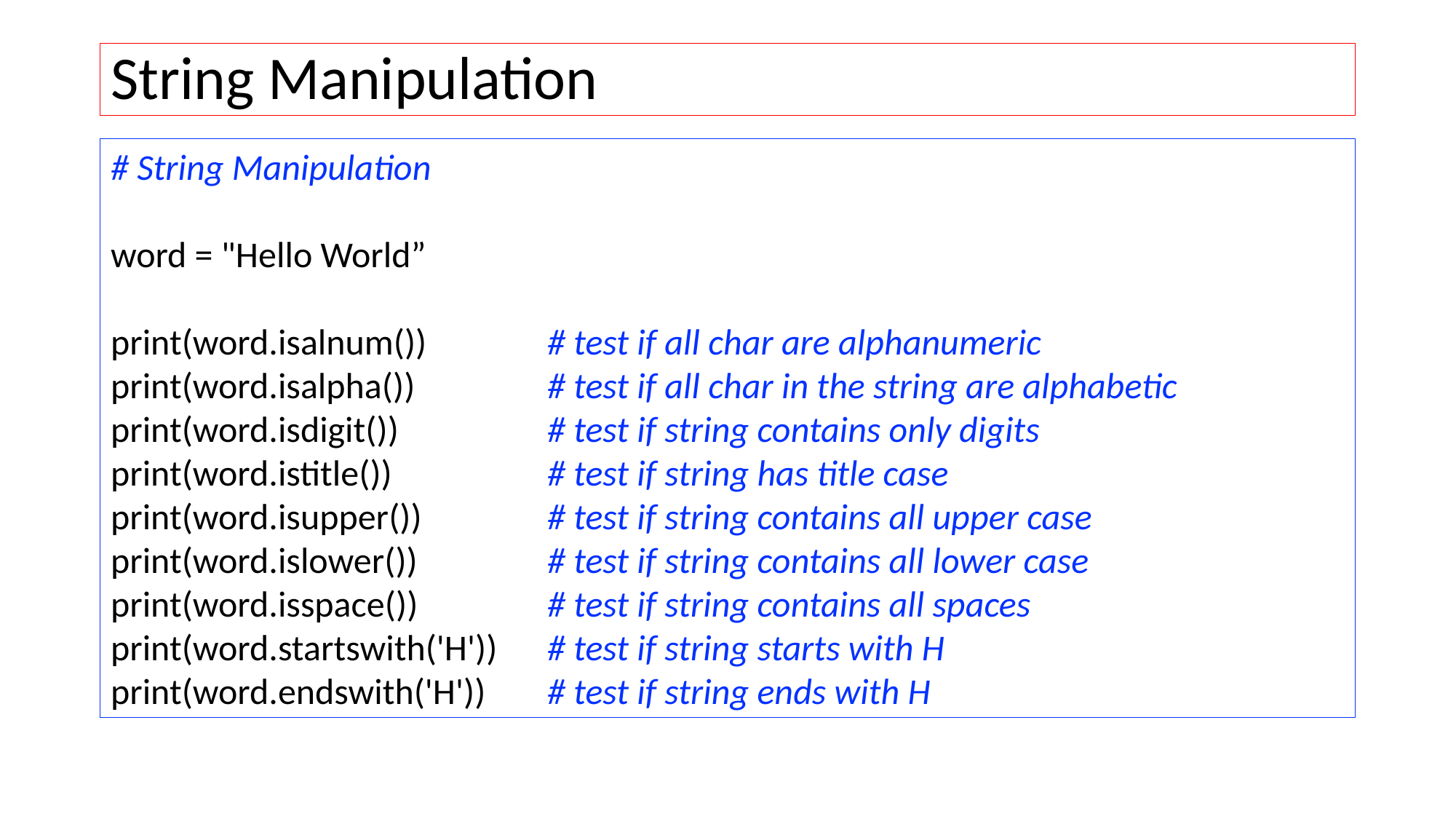

# String Manipulation
# String Manipulation word = "Hello World”
print(word.isalnum())        	# test if all char are alphanumeric
print(word.isalpha())         	# test if all char in the string are alphabetic
print(word.isdigit())		# test if string contains only digits
print(word.istitle())         	# test if string has title case
print(word.isupper())         	# test if string contains all upper case
print(word.islower())         	# test if string contains all lower case
print(word.isspace())         	# test if string contains all spaces
print(word.startswith('H'))   	# test if string starts with H
print(word.endswith('H'))     	# test if string ends with H